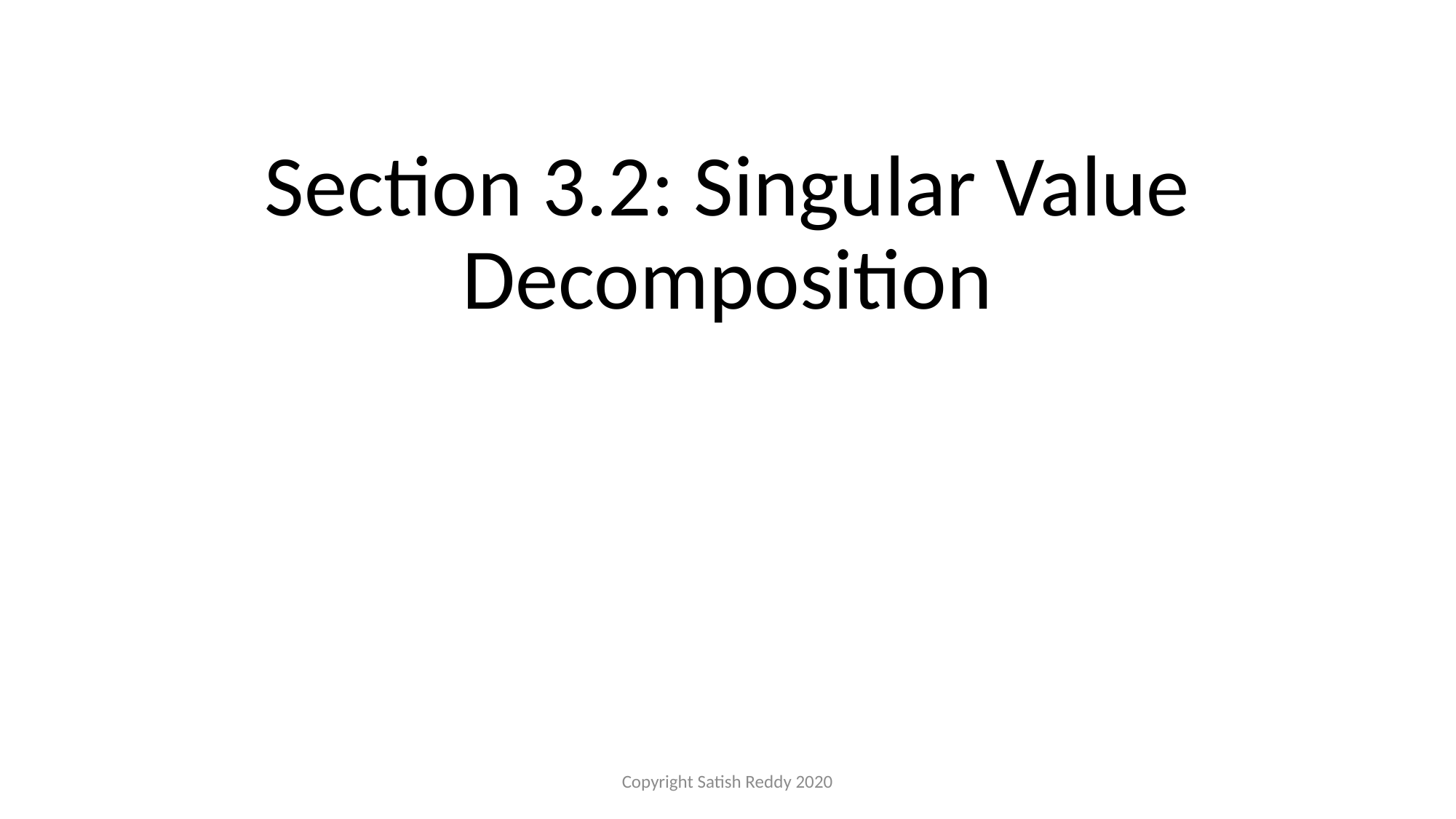

# Section 3.2: Singular Value Decomposition
Copyright Satish Reddy 2020